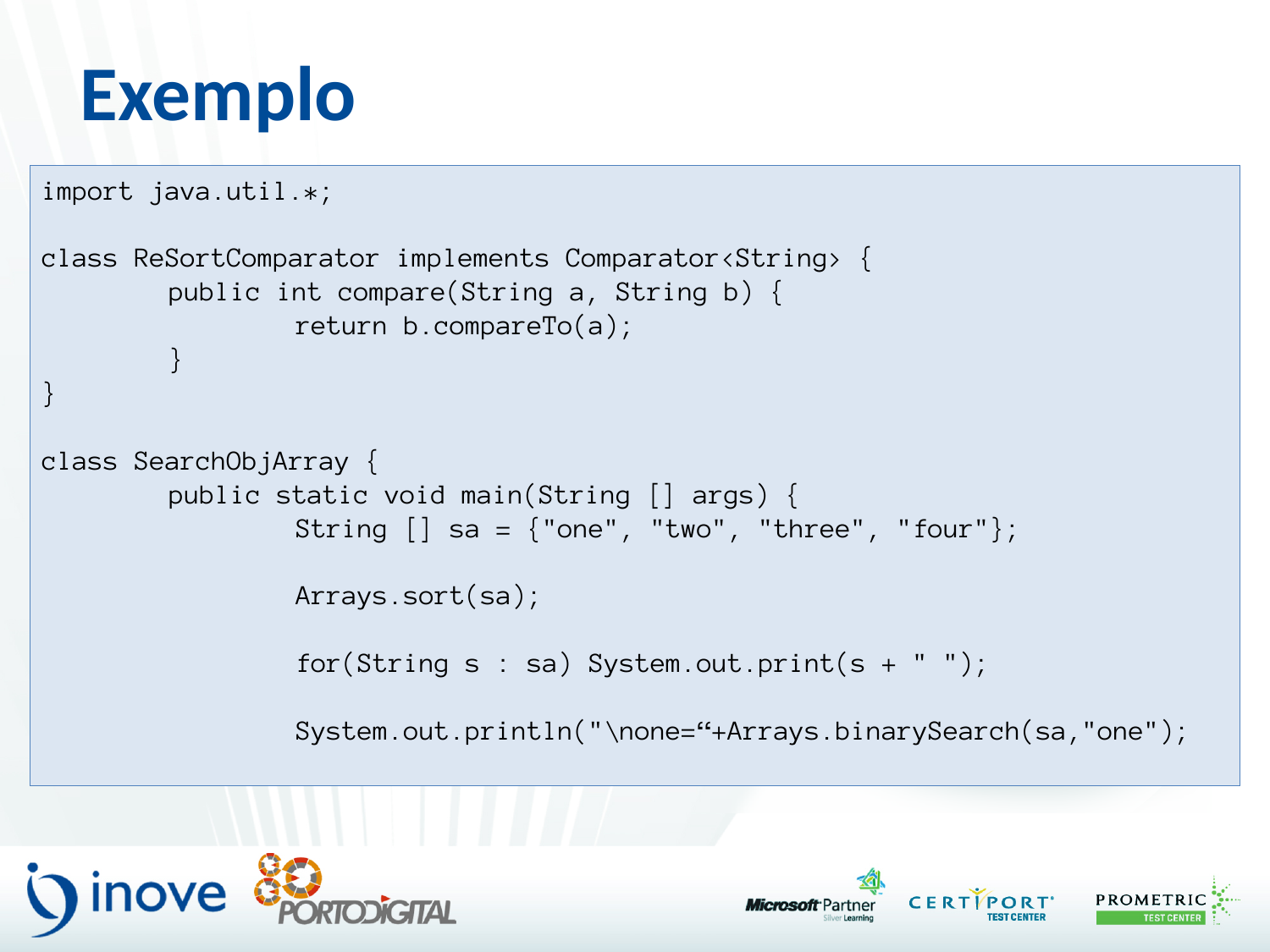

# Exemplo
import java.util.*;

class ReSortComparator implements Comparator<String> {
	public int compare(String a, String b) {
		return b.compareTo(a);
	}
}

class SearchObjArray {
	public static void main(String [] args) {
		String [] sa = {"one", "two", "three", "four"};

		Arrays.sort(sa);

		for(String s : sa) System.out.print(s + " ");

		System.out.println("\none=“+Arrays.binarySearch(sa,"one");